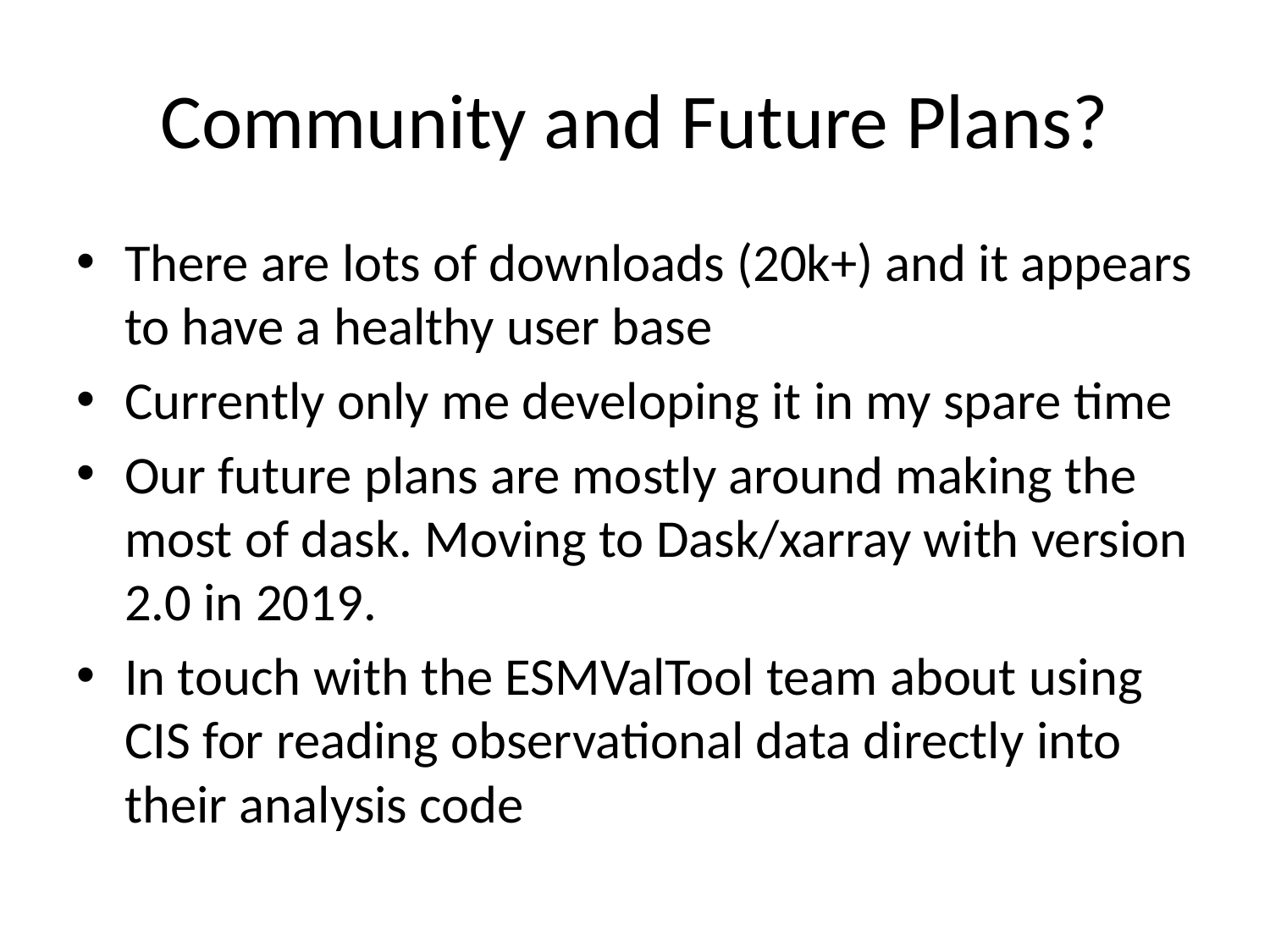

# Community and Future Plans?
There are lots of downloads (20k+) and it appears to have a healthy user base
Currently only me developing it in my spare time
Our future plans are mostly around making the most of dask. Moving to Dask/xarray with version 2.0 in 2019.
In touch with the ESMValTool team about using CIS for reading observational data directly into their analysis code